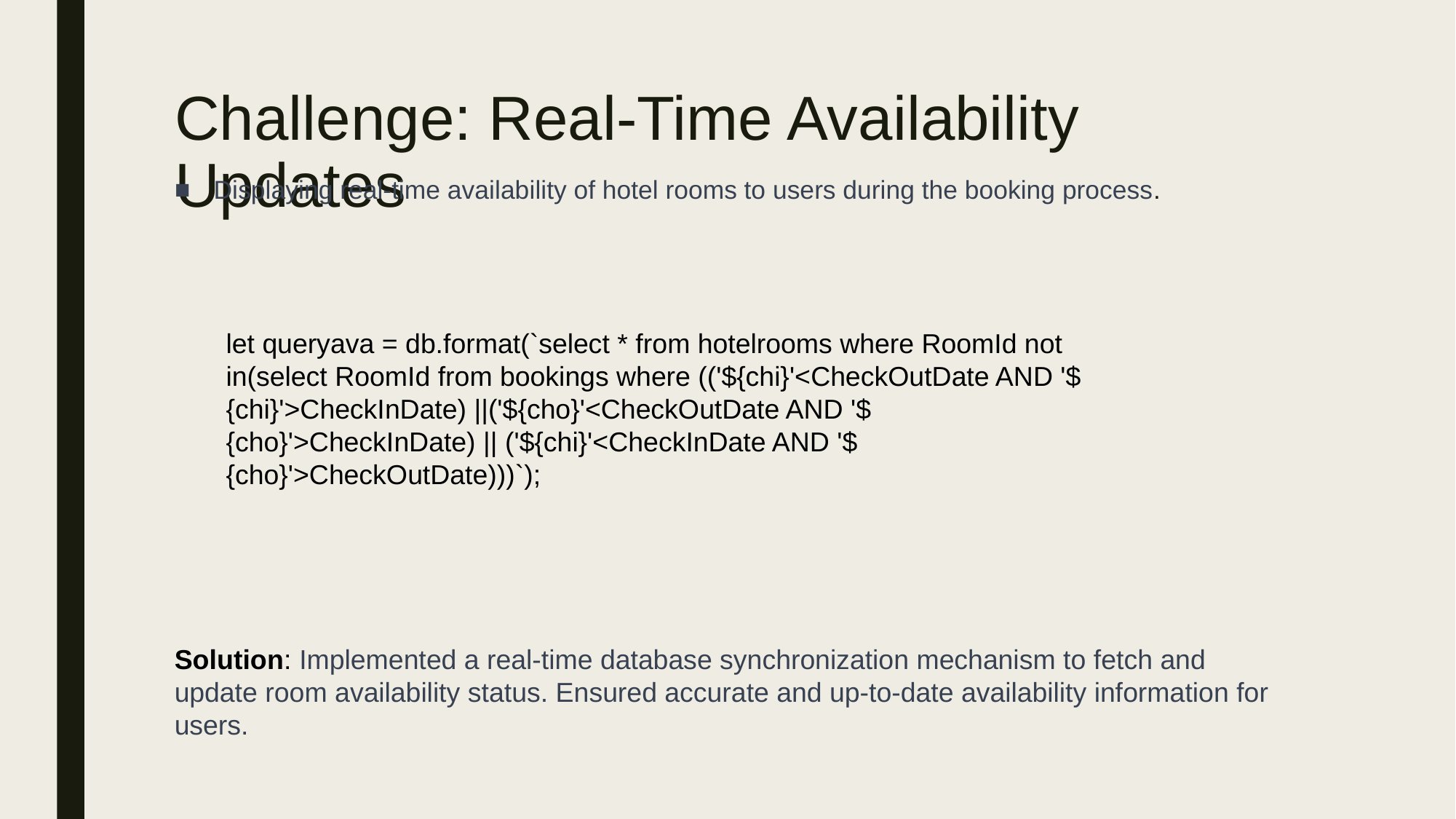

# Challenge: Real-Time Availability Updates
Displaying real-time availability of hotel rooms to users during the booking process.
let queryava = db.format(`select * from hotelrooms where RoomId not in(select RoomId from bookings where (('${chi}'<CheckOutDate AND '${chi}'>CheckInDate) ||('${cho}'<CheckOutDate AND '${cho}'>CheckInDate) || ('${chi}'<CheckInDate AND '${cho}'>CheckOutDate)))`);
Solution: Implemented a real-time database synchronization mechanism to fetch and update room availability status. Ensured accurate and up-to-date availability information for users.